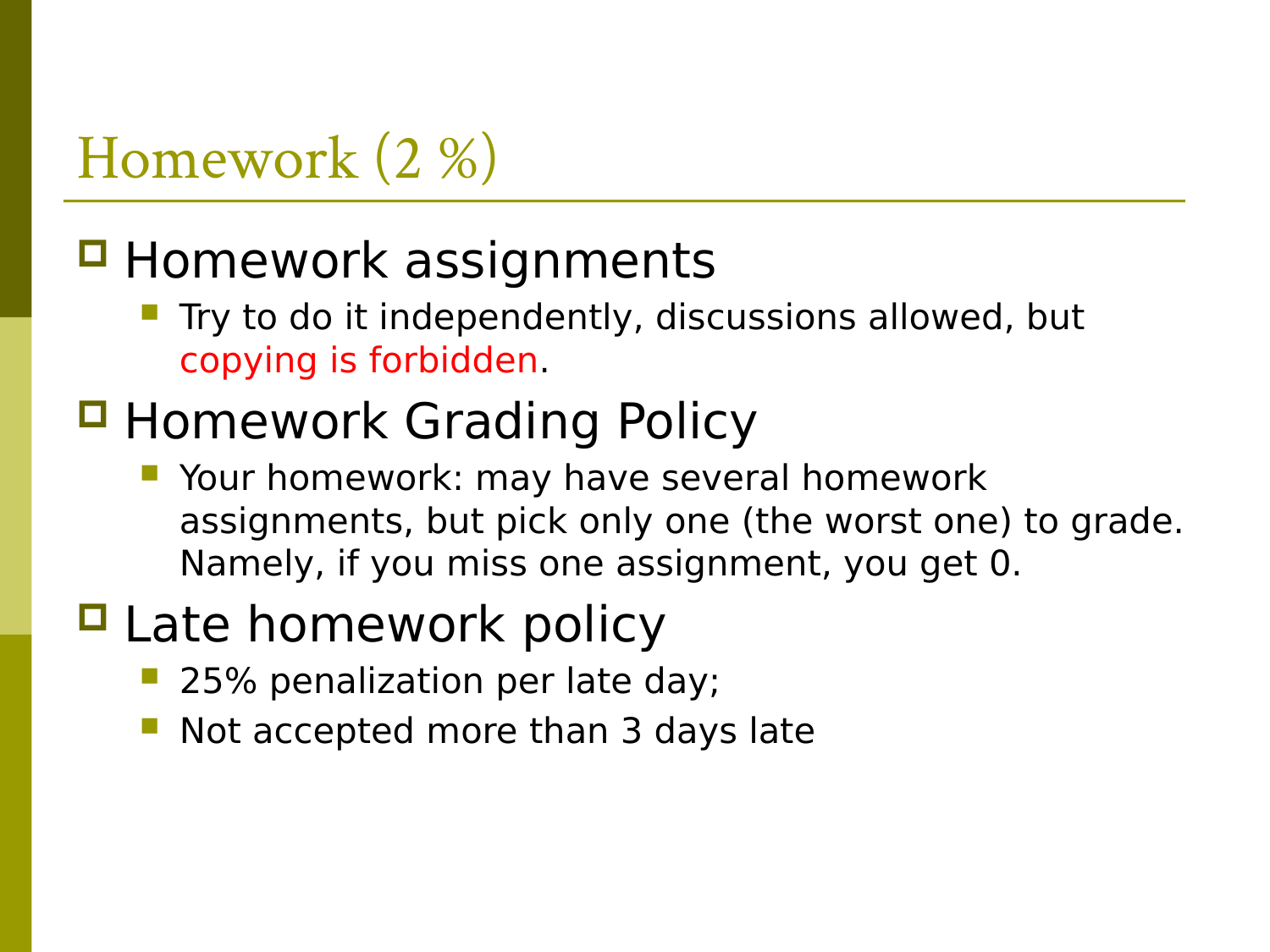

# Homework (2 %)
Homework assignments
Try to do it independently, discussions allowed, but copying is forbidden.
Homework Grading Policy
Your homework: may have several homework assignments, but pick only one (the worst one) to grade. Namely, if you miss one assignment, you get 0.
Late homework policy
25% penalization per late day;
Not accepted more than 3 days late